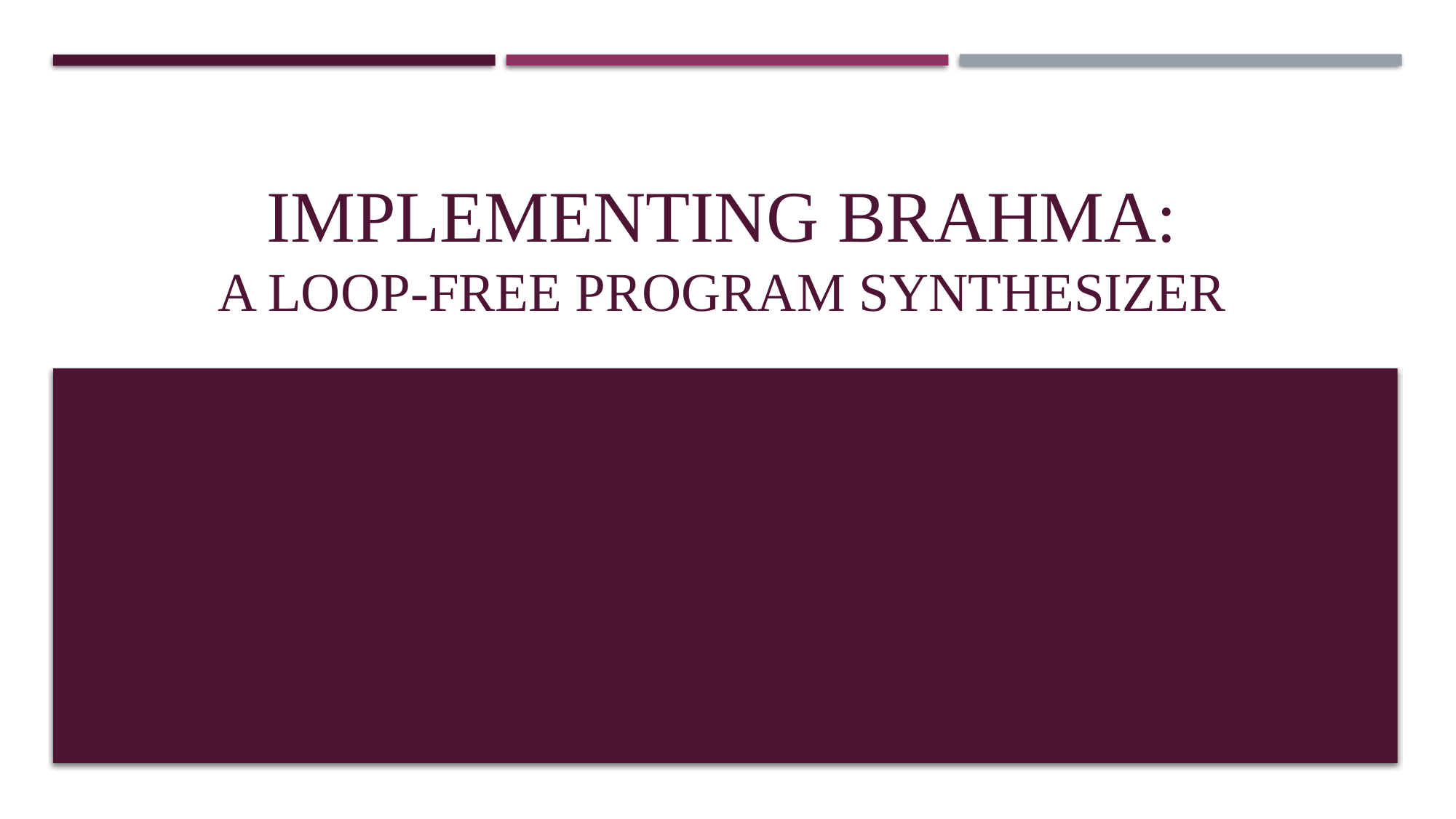

# Implementing BRAHMA: A Loop-Free Program Synthesizer